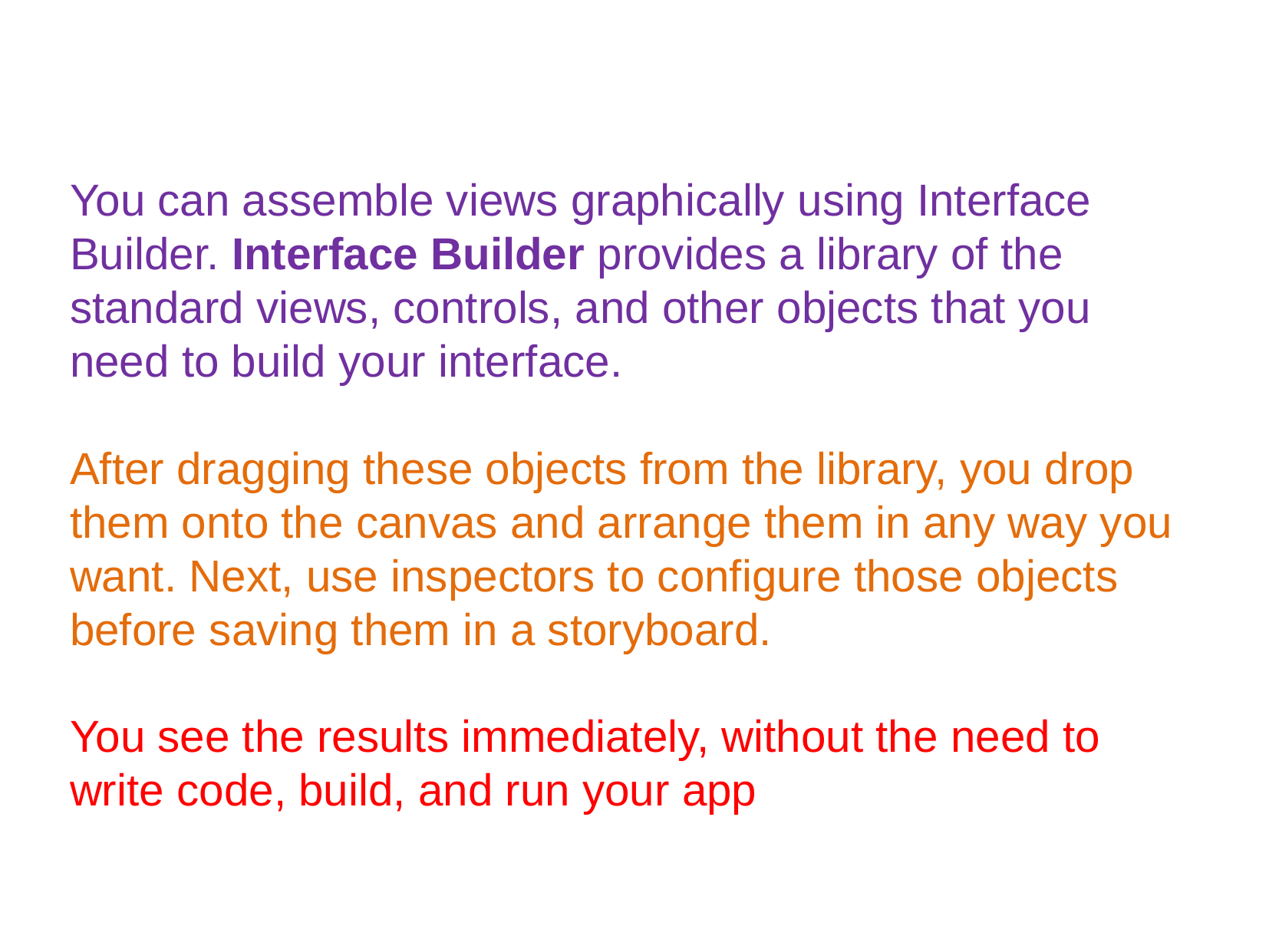

You can assemble views graphically using Interface Builder. Interface Builder provides a library of the standard views, controls, and other objects that you need to build your interface.

After dragging these objects from the library, you drop them onto the canvas and arrange them in any way you want. Next, use inspectors to configure those objects before saving them in a storyboard.

You see the results immediately, without the need to write code, build, and run your app